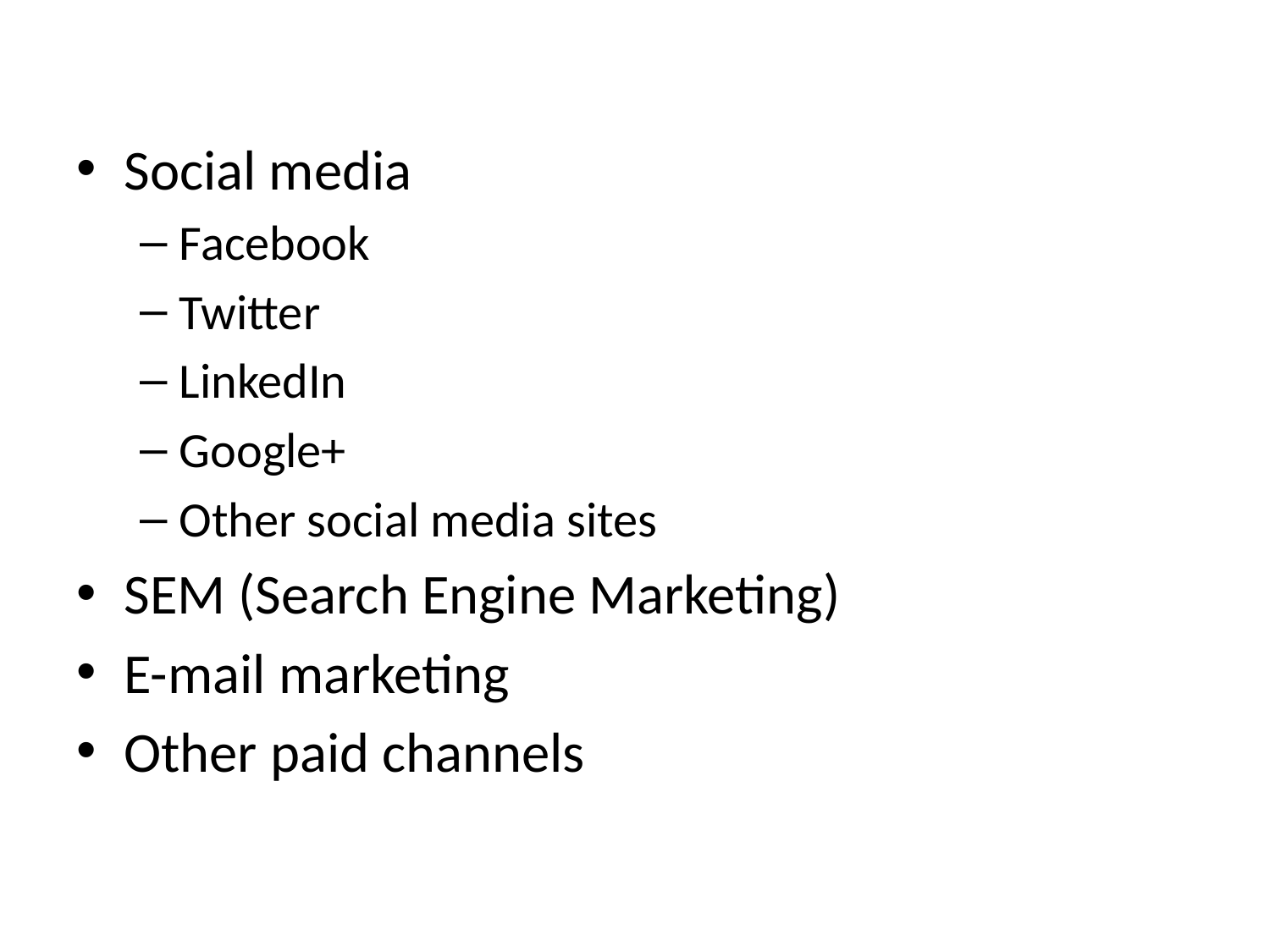

Social media
Facebook
Twitter
LinkedIn
Google+
Other social media sites
SEM (Search Engine Marketing)
E-mail marketing
Other paid channels